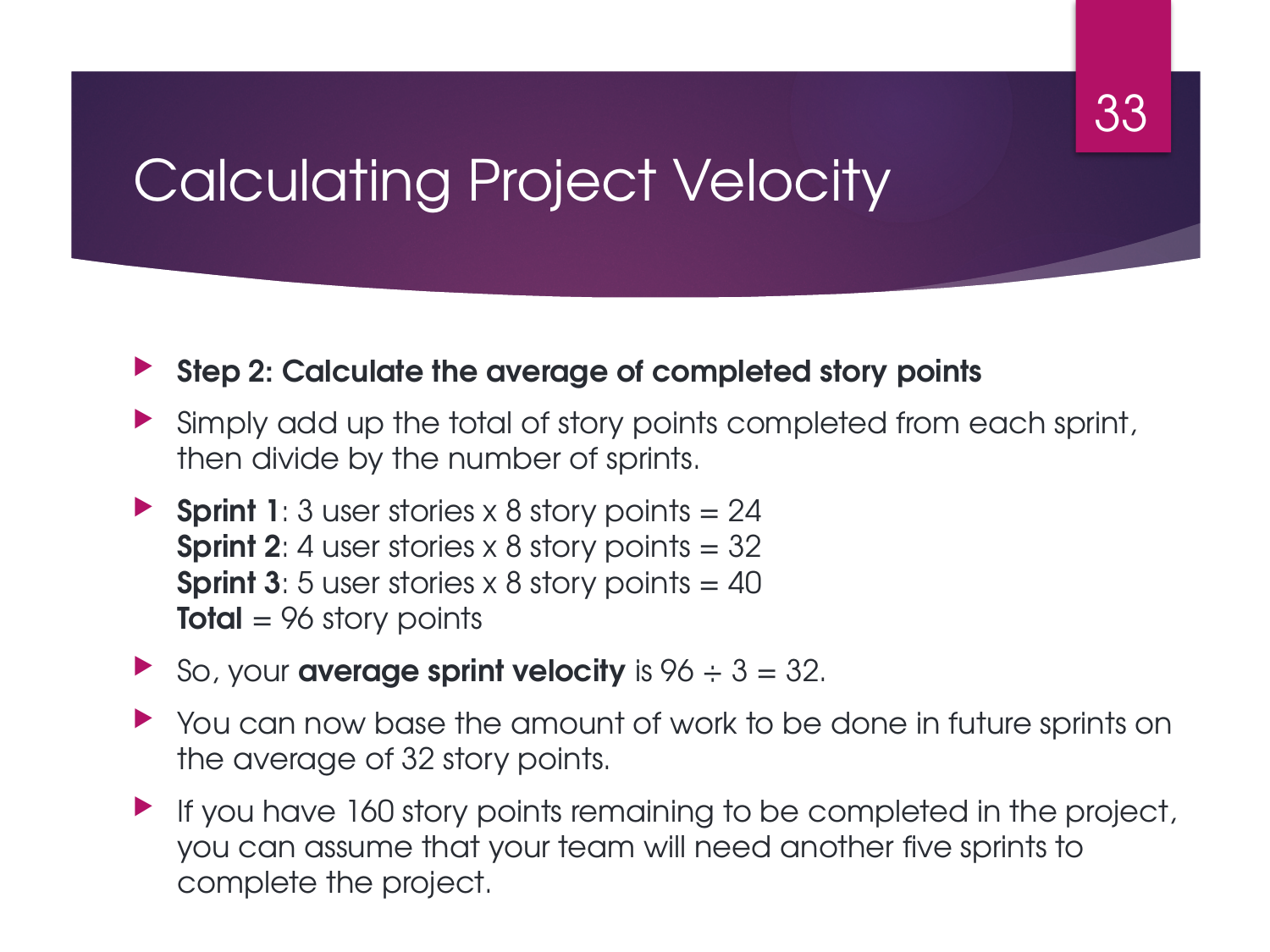

33
# Calculating Project Velocity
Step 2: Calculate the average of completed story points
Simply add up the total of story points completed from each sprint, then divide by the number of sprints.
Sprint 1: 3 user stories x 8 story points = 24
Sprint 2: 4 user stories x 8 story points = 32
Sprint 3: 5 user stories x 8 story points = 40
Total = 96 story points
So, your average sprint velocity is 96 ÷ 3 = 32.
You can now base the amount of work to be done in future sprints on the average of 32 story points.
If you have 160 story points remaining to be completed in the project, you can assume that your team will need another five sprints to complete the project.